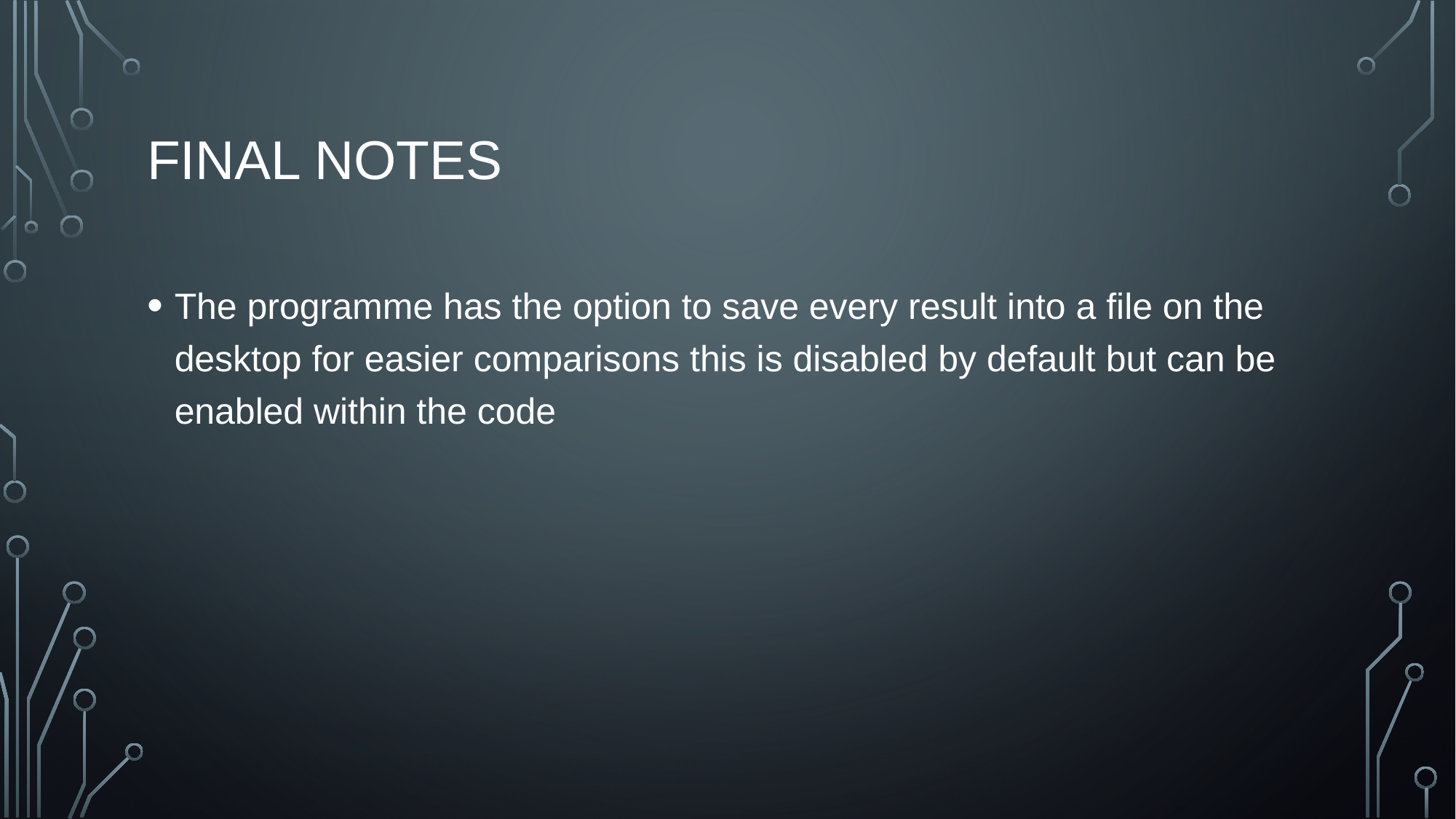

# Final Notes
The programme has the option to save every result into a file on the desktop for easier comparisons this is disabled by default but can be enabled within the code